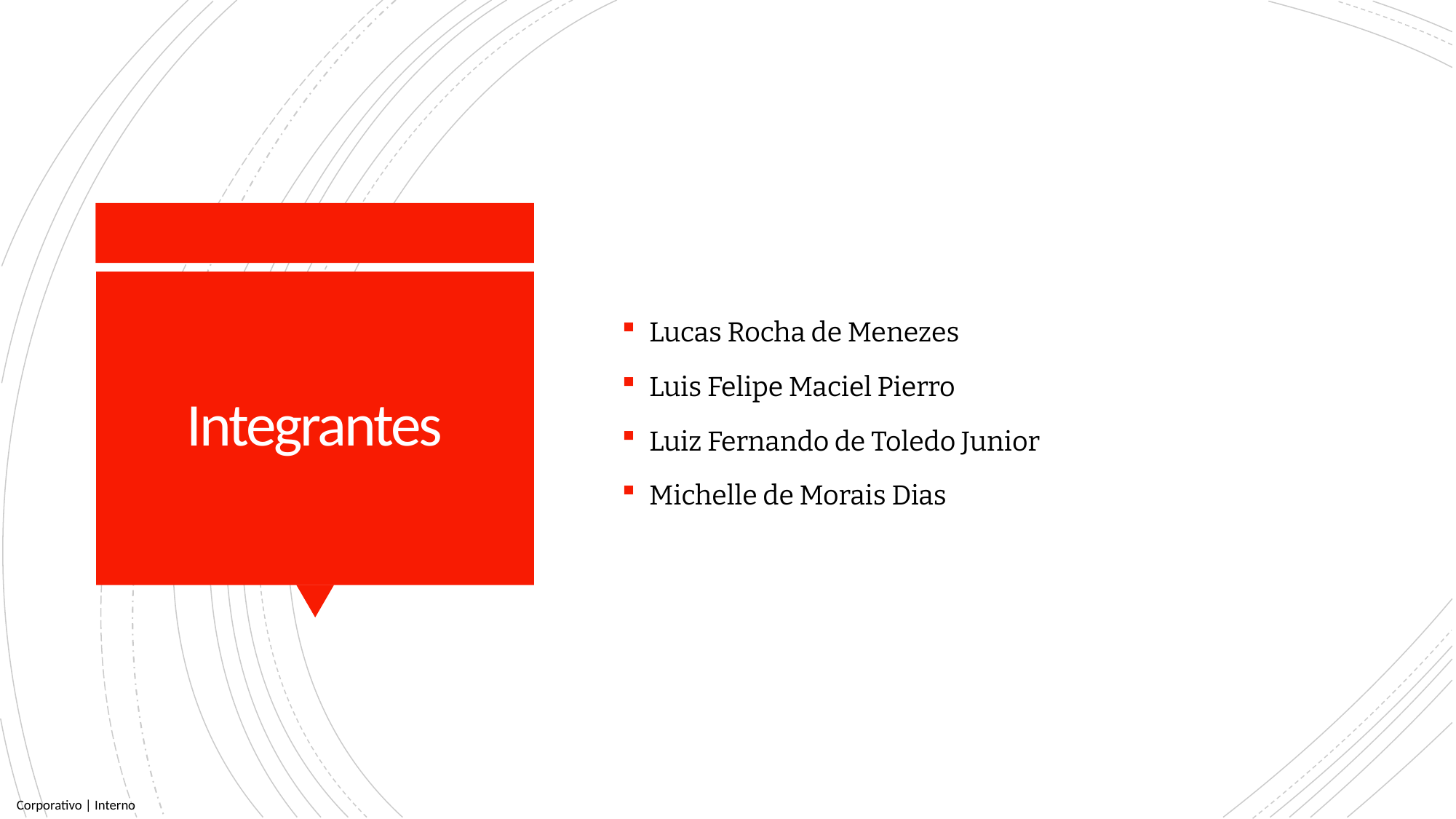

Lucas Rocha de Menezes
Luis Felipe Maciel Pierro
Luiz Fernando de Toledo Junior
Michelle de Morais Dias
# Integrantes